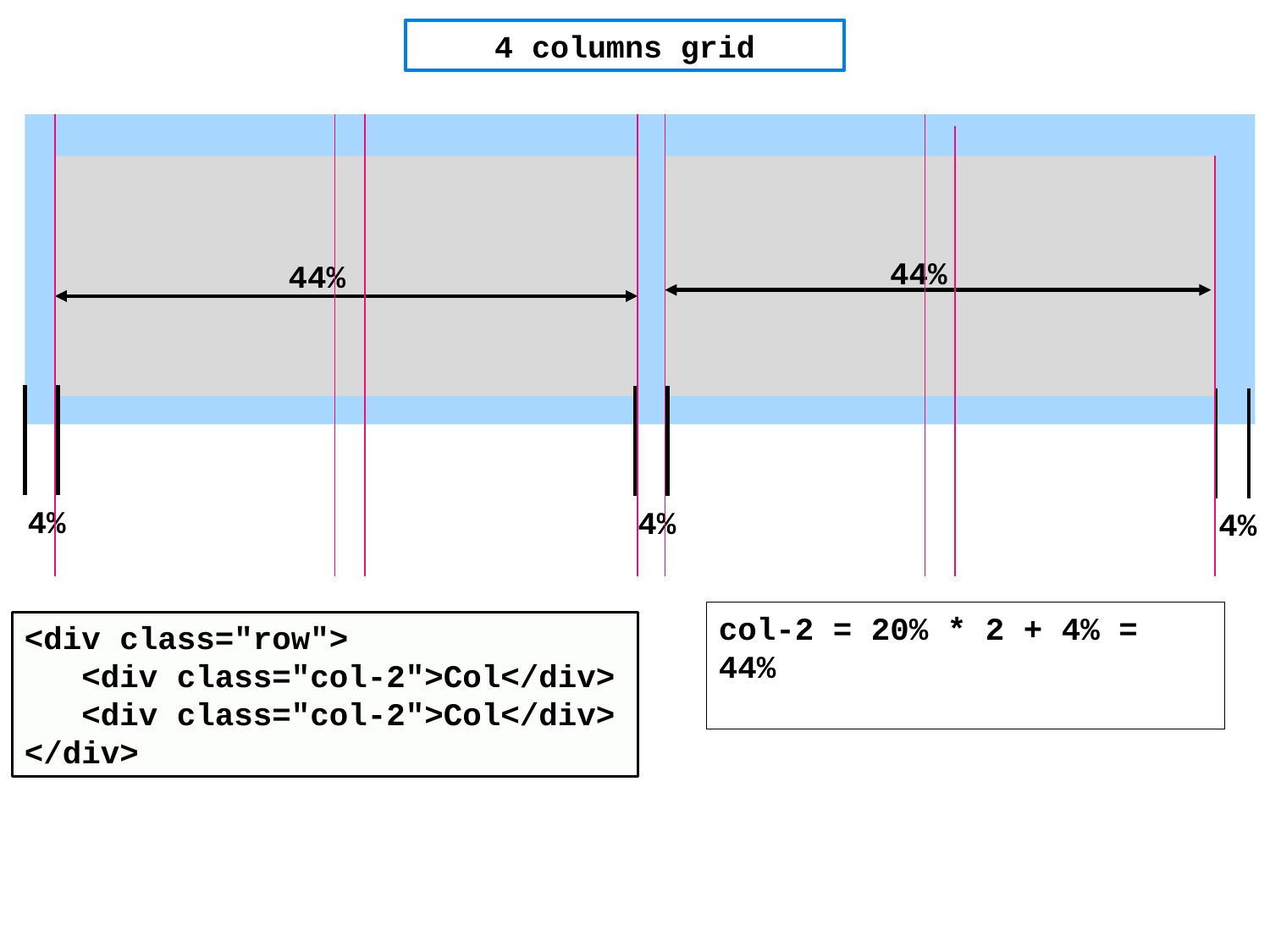

4 columns grid

44%
44%
4%
4%
4%
col-2 = 20% * 2 + 4% = 44%

<div class="row">
   <div class="col-2">Col</div>
   <div class="col-2">Col</div>
</div>